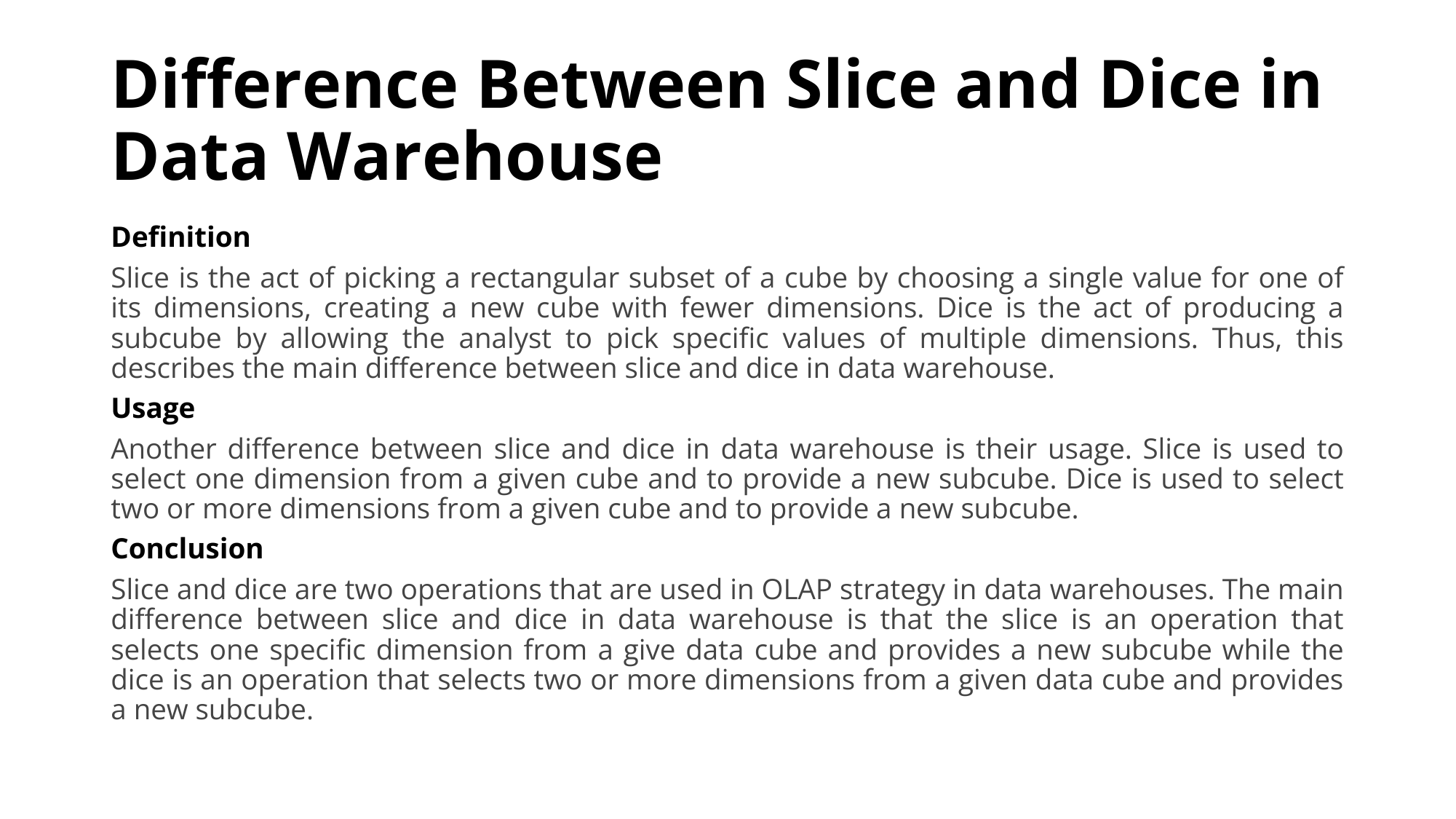

# Difference Between Slice and Dice in Data Warehouse
Definition
Slice is the act of picking a rectangular subset of a cube by choosing a single value for one of its dimensions, creating a new cube with fewer dimensions. Dice is the act of producing a subcube by allowing the analyst to pick specific values of multiple dimensions. Thus, this describes the main difference between slice and dice in data warehouse.
Usage
Another difference between slice and dice in data warehouse is their usage. Slice is used to select one dimension from a given cube and to provide a new subcube. Dice is used to select two or more dimensions from a given cube and to provide a new subcube.
Conclusion
Slice and dice are two operations that are used in OLAP strategy in data warehouses. The main difference between slice and dice in data warehouse is that the slice is an operation that selects one specific dimension from a give data cube and provides a new subcube while the dice is an operation that selects two or more dimensions from a given data cube and provides a new subcube.